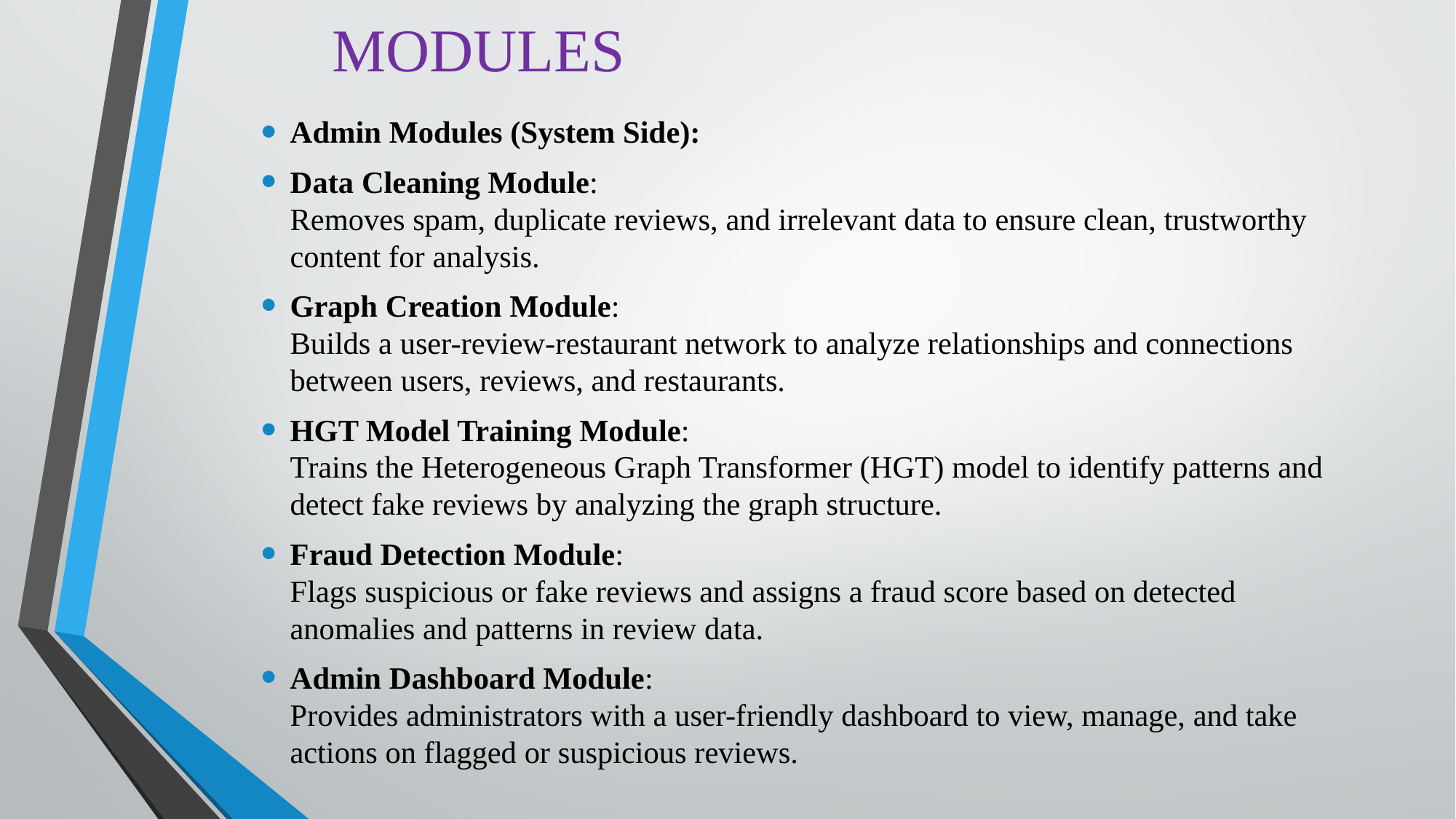

# MODULES
Admin Modules (System Side):
Data Cleaning Module:
Removes spam, duplicate reviews, and irrelevant data to ensure clean, trustworthy content for analysis.
Graph Creation Module:
Builds a user-review-restaurant network to analyze relationships and connections between users, reviews, and restaurants.
HGT Model Training Module:
Trains the Heterogeneous Graph Transformer (HGT) model to identify patterns and detect fake reviews by analyzing the graph structure.
Fraud Detection Module:
Flags suspicious or fake reviews and assigns a fraud score based on detected anomalies and patterns in review data.
Admin Dashboard Module:
Provides administrators with a user-friendly dashboard to view, manage, and take actions on flagged or suspicious reviews.